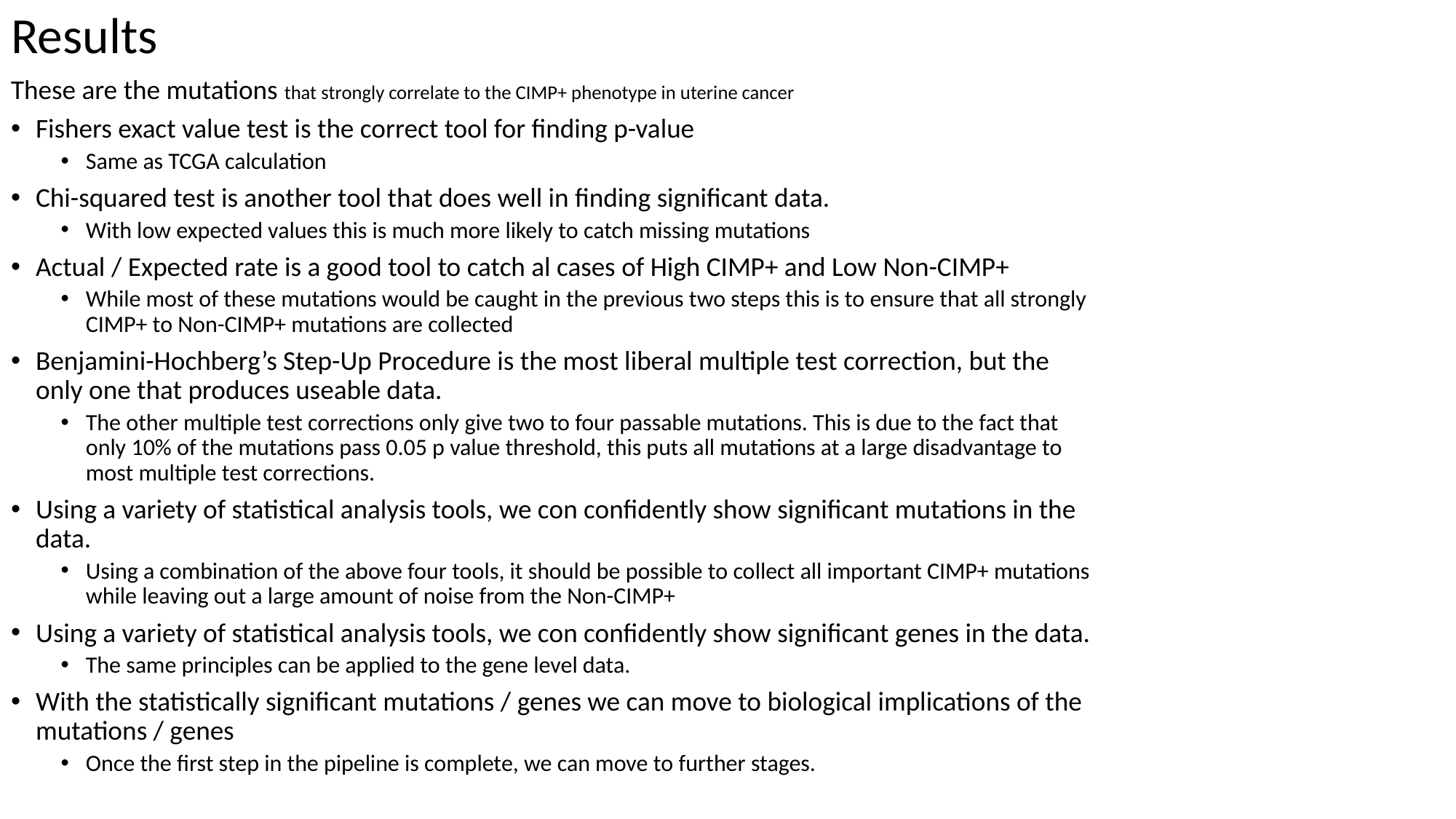

# Results
These are the mutations that strongly correlate to the CIMP+ phenotype in uterine cancer
Fishers exact value test is the correct tool for finding p-value
Same as TCGA calculation
Chi-squared test is another tool that does well in finding significant data.
With low expected values this is much more likely to catch missing mutations
Actual / Expected rate is a good tool to catch al cases of High CIMP+ and Low Non-CIMP+
While most of these mutations would be caught in the previous two steps this is to ensure that all strongly CIMP+ to Non-CIMP+ mutations are collected
Benjamini-Hochberg’s Step-Up Procedure is the most liberal multiple test correction, but the only one that produces useable data.
The other multiple test corrections only give two to four passable mutations. This is due to the fact that only 10% of the mutations pass 0.05 p value threshold, this puts all mutations at a large disadvantage to most multiple test corrections.
Using a variety of statistical analysis tools, we con confidently show significant mutations in the data.
Using a combination of the above four tools, it should be possible to collect all important CIMP+ mutations while leaving out a large amount of noise from the Non-CIMP+
Using a variety of statistical analysis tools, we con confidently show significant genes in the data.
The same principles can be applied to the gene level data.
With the statistically significant mutations / genes we can move to biological implications of the mutations / genes
Once the first step in the pipeline is complete, we can move to further stages.